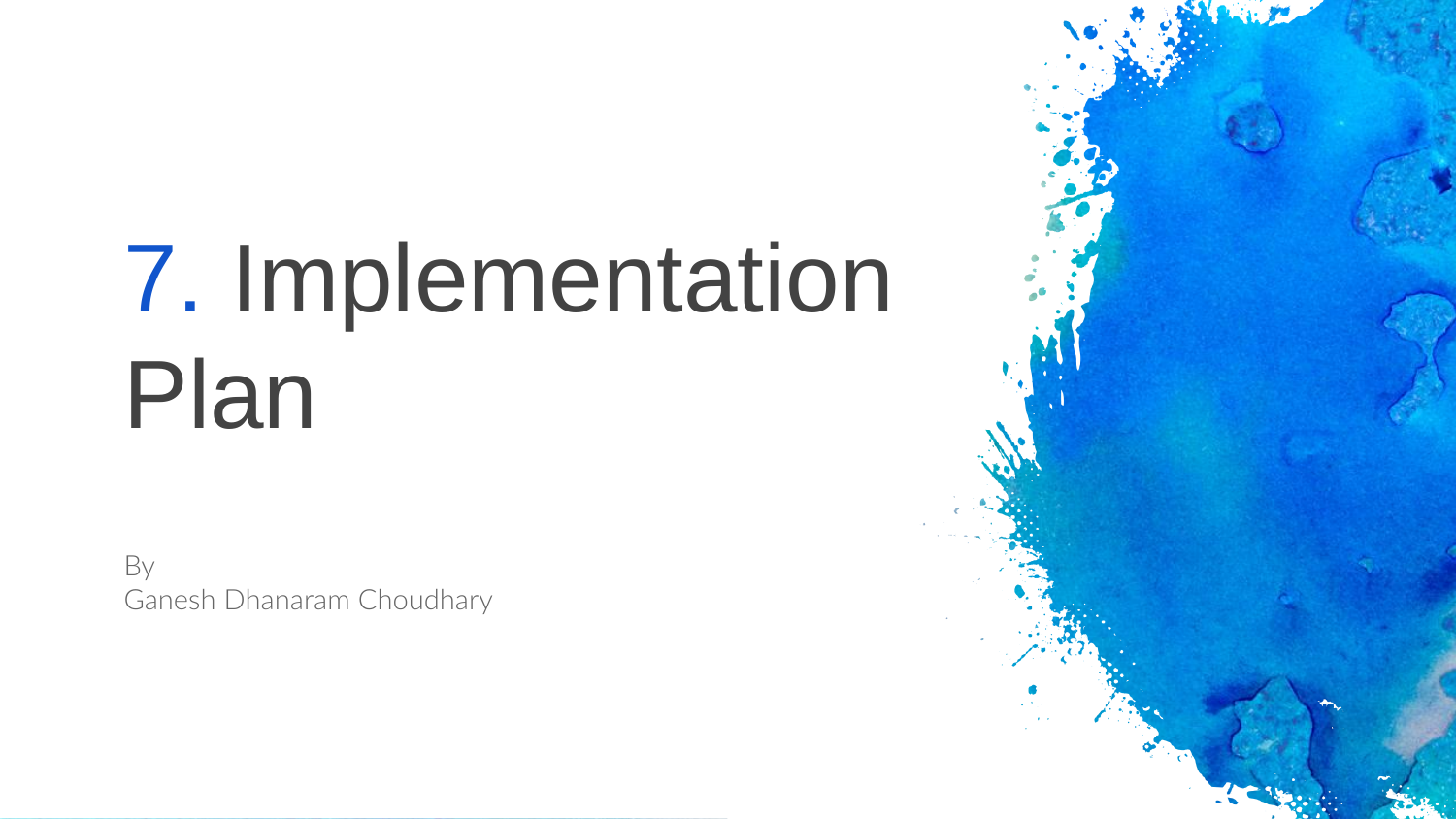

# 7. Implementation Plan
By
Ganesh Dhanaram Choudhary